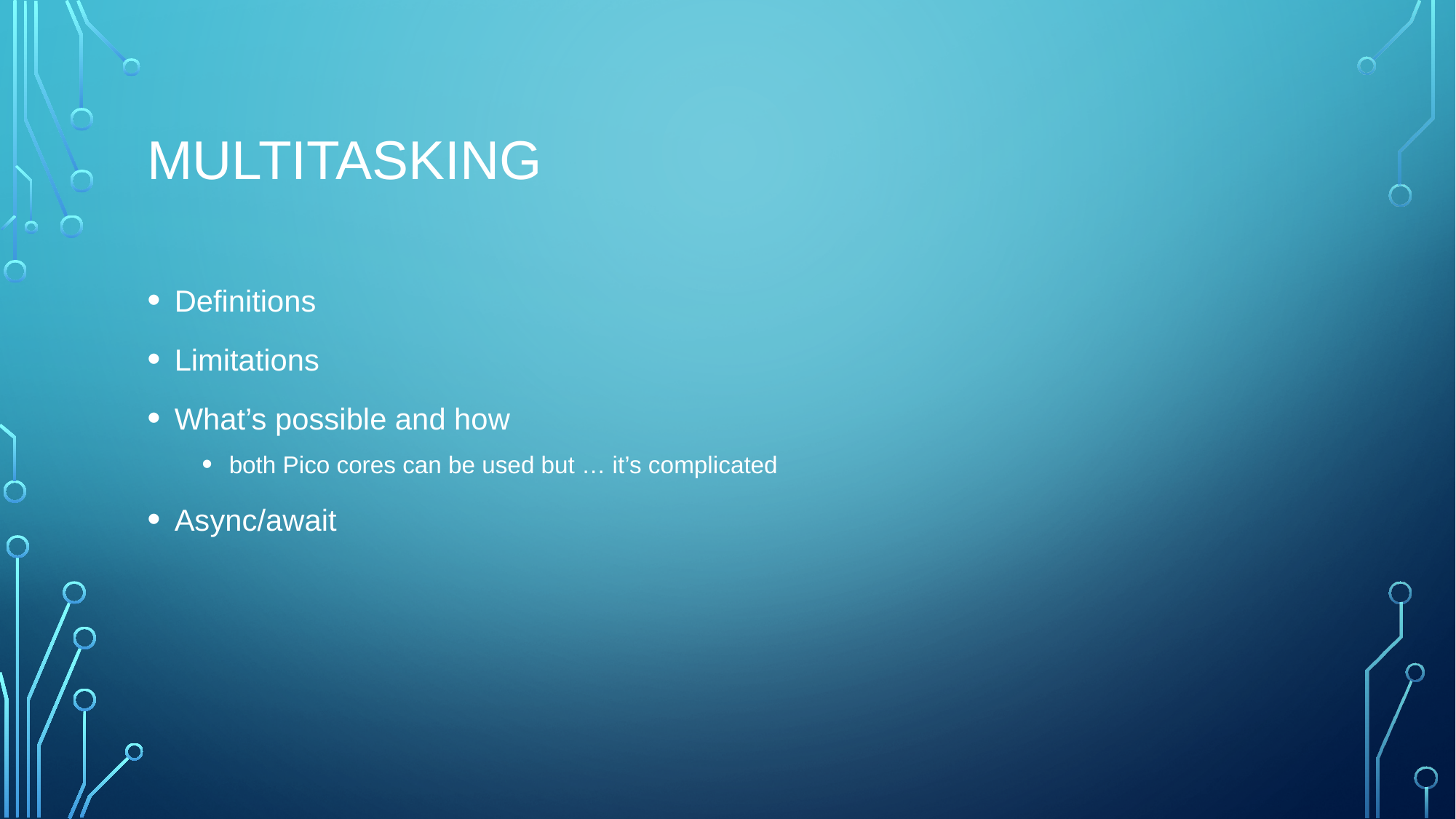

# Multitasking
Definitions
Limitations
What’s possible and how
both Pico cores can be used but … it’s complicated
Async/await